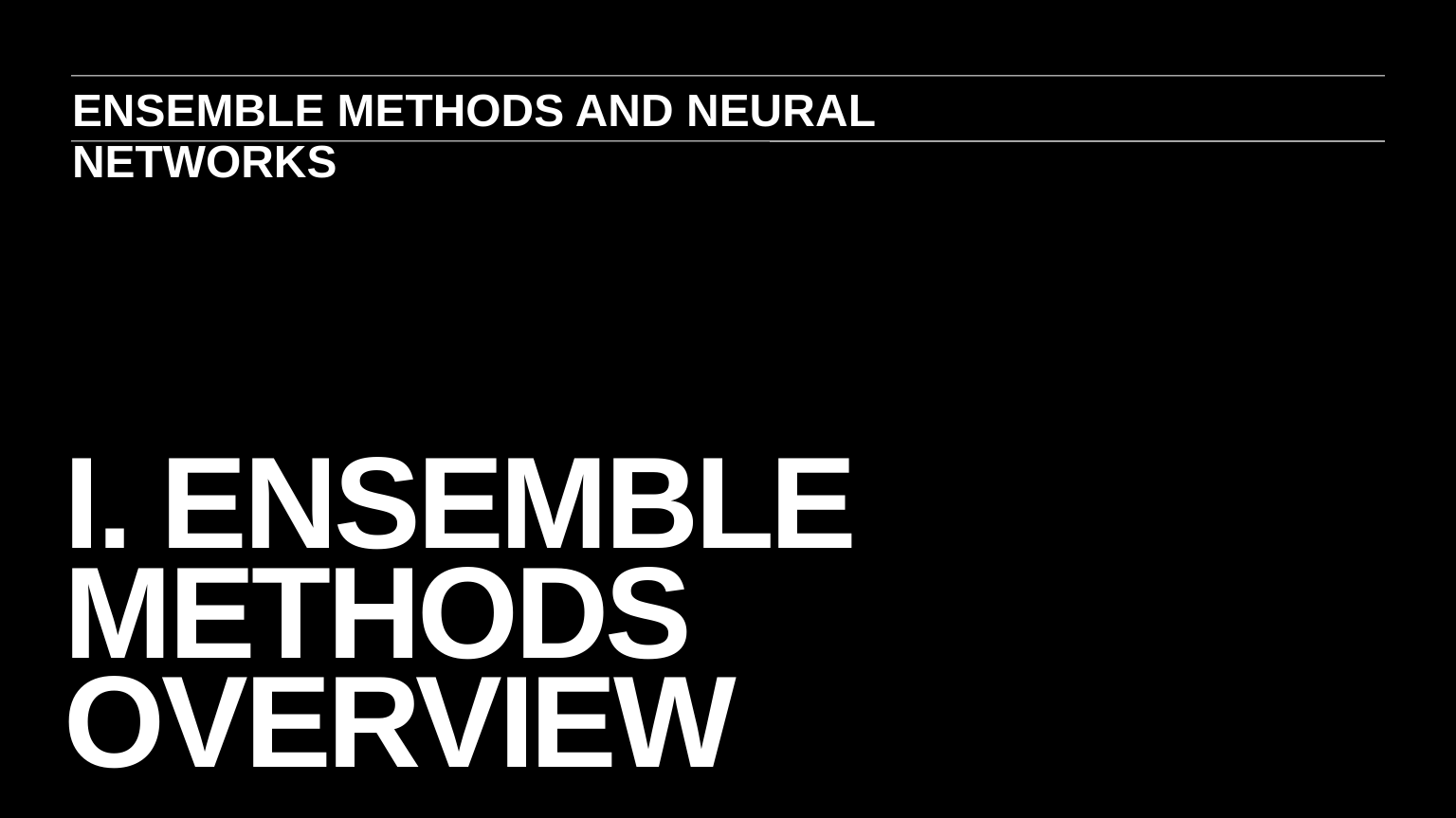

ENSEMBLE METHODS AND NEURAL NETWORKS
# I. Ensemble methods overview